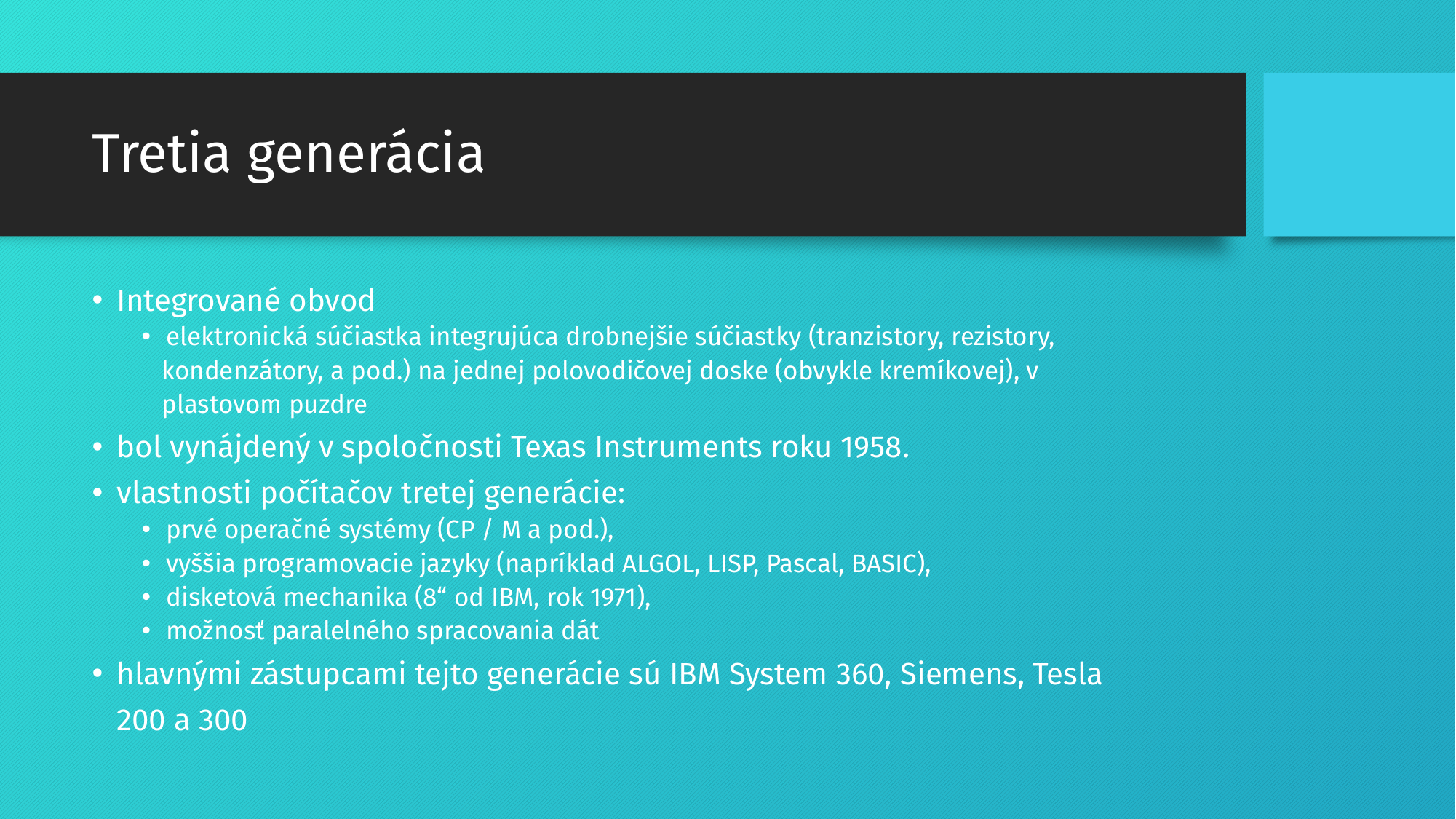

# Tretia generácia
Integrované obvod
elektronická súčiastka integrujúca drobnejšie súčiastky (tranzistory, rezistory,
   kondenzátory, a pod.) na jednej polovodičovej doske (obvykle kremíkovej), v
   plastovom puzdre
bol vynájdený v spoločnosti Texas Instruments roku 1958.
vlastnosti počítačov tretej generácie:
prvé operačné systémy (CP / M a pod.),
vyššia programovacie jazyky (napríklad ALGOL, LISP, Pascal, BASIC),
disketová mechanika (8“ od IBM, rok 1971),
možnosť paralelného spracovania dát
hlavnými zástupcami tejto generácie sú IBM System 360, Siemens, Tesla
   200 a 300